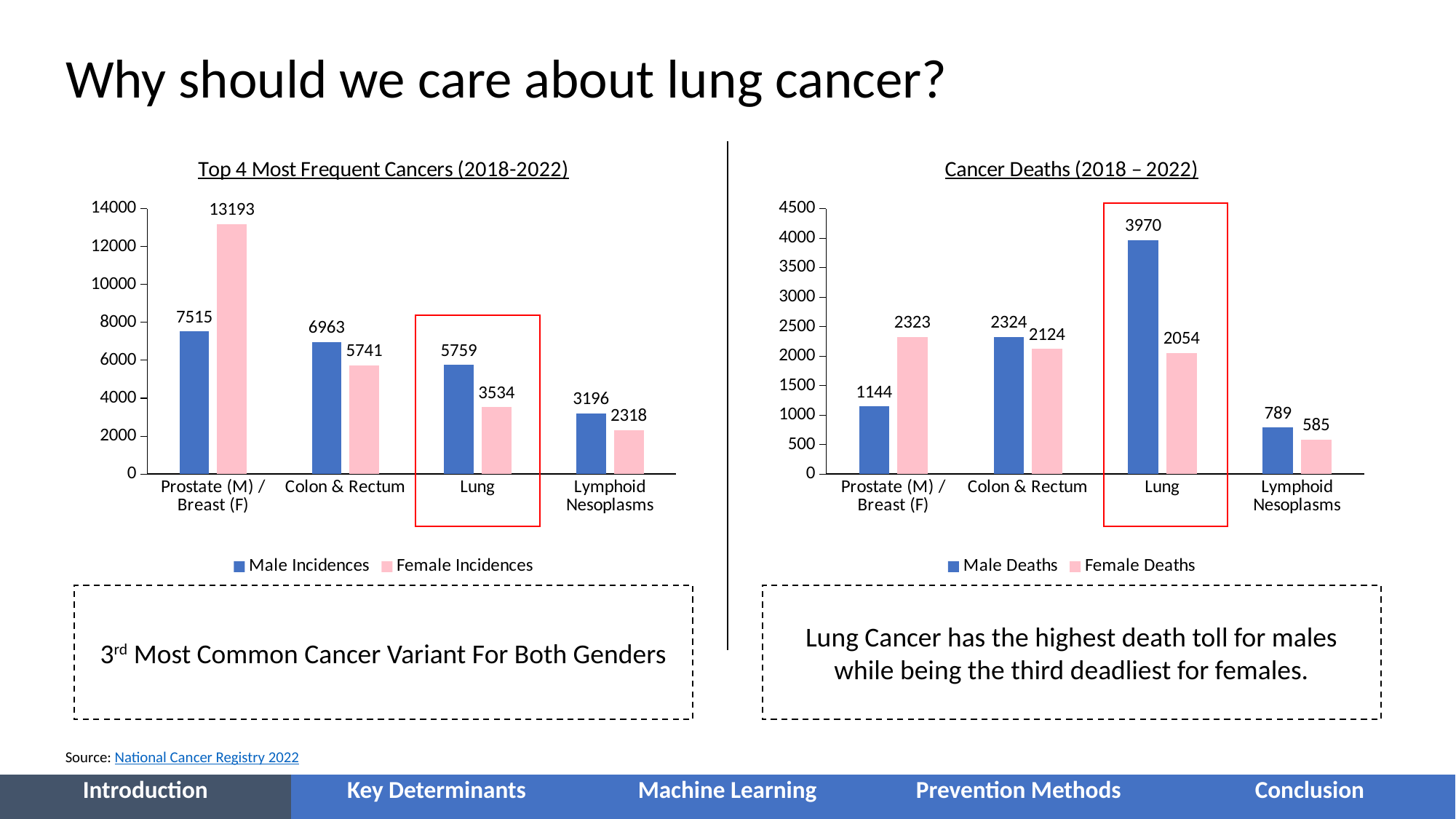

# Why should we care about lung cancer?

### Chart: Top 4 Most Frequent Cancers (2018-2022)

| Category | Male Incidences | Female Incidences |
|---|---|---|
| Prostate (M) / Breast (F) | 7515.0 | 13193.0 |
| Colon & Rectum | 6963.0 | 5741.0 |
| Lung | 5759.0 | 3534.0 |
| Lymphoid Nesoplasms | 3196.0 | 2318.0 |

### Chart: Cancer Deaths (2018 – 2022)

| Category | Male Deaths | Female Deaths |
|---|---|---|
| Prostate (M) / Breast (F) | 1144.0 | 2323.0 |
| Colon & Rectum | 2324.0 | 2124.0 |
| Lung | 3970.0 | 2054.0 |
| Lymphoid Nesoplasms | 789.0 | 585.0 |

Lung Cancer has the highest death toll for males while being the third deadliest for females.
3rd Most Common Cancer Variant For Both Genders
Source: National Cancer Registry 2022
| Introduction | Key Determinants | Machine Learning | Prevention Methods | Conclusion |
| --- | --- | --- | --- | --- |